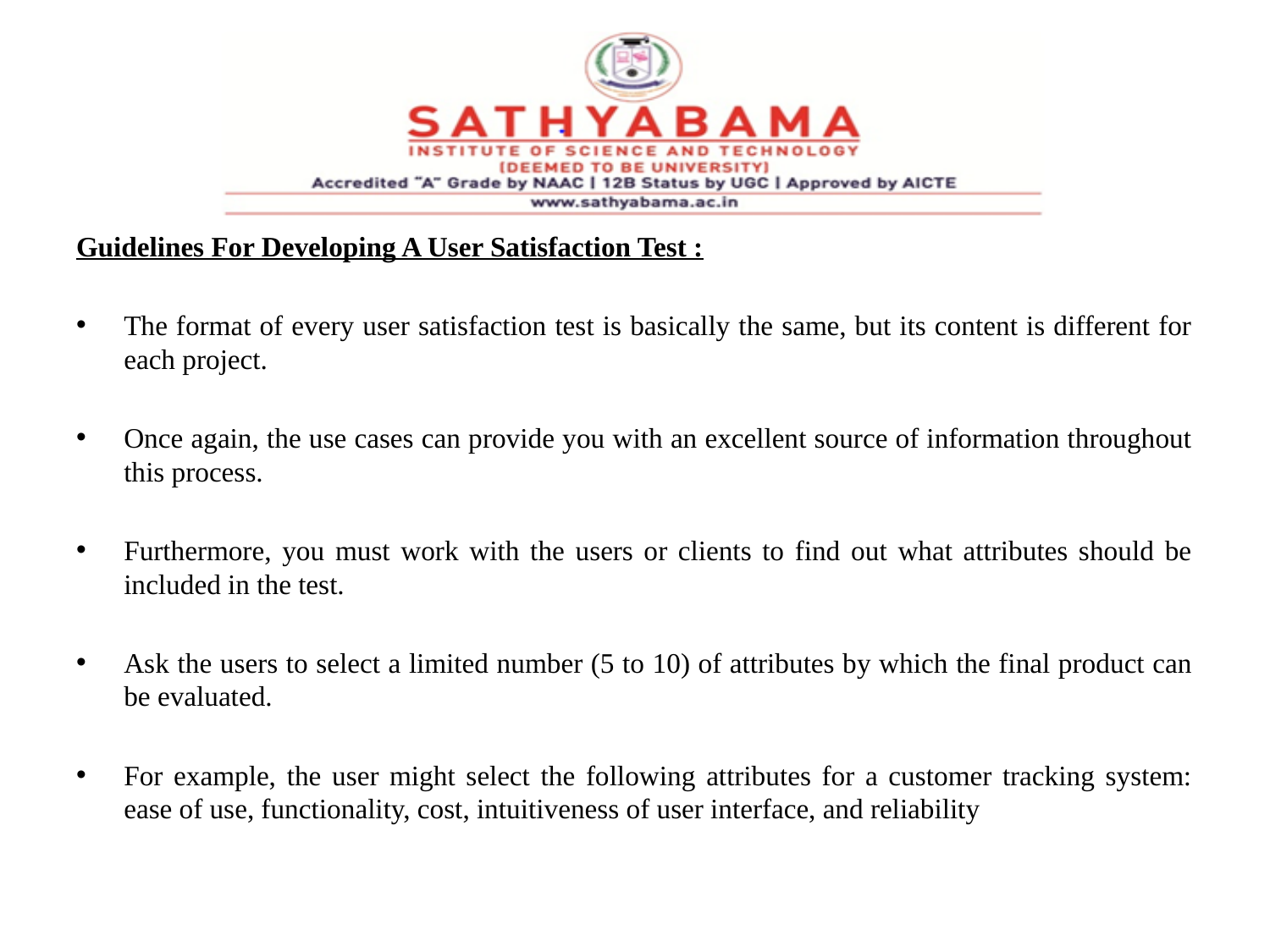

#
Guidelines For Developing A User Satisfaction Test :

The format of every user satisfaction test is basically the same, but its content is different for each project.

Once again, the use cases can provide you with an excellent source of information throughout this process.

Furthermore, you must work with the users or clients to find out what attributes should be included in the test.

Ask the users to select a limited number (5 to 10) of attributes by which the final product can be evaluated.

For example, the user might select the following attributes for a customer tracking system: ease of use, functionality, cost, intuitiveness of user interface, and reliability